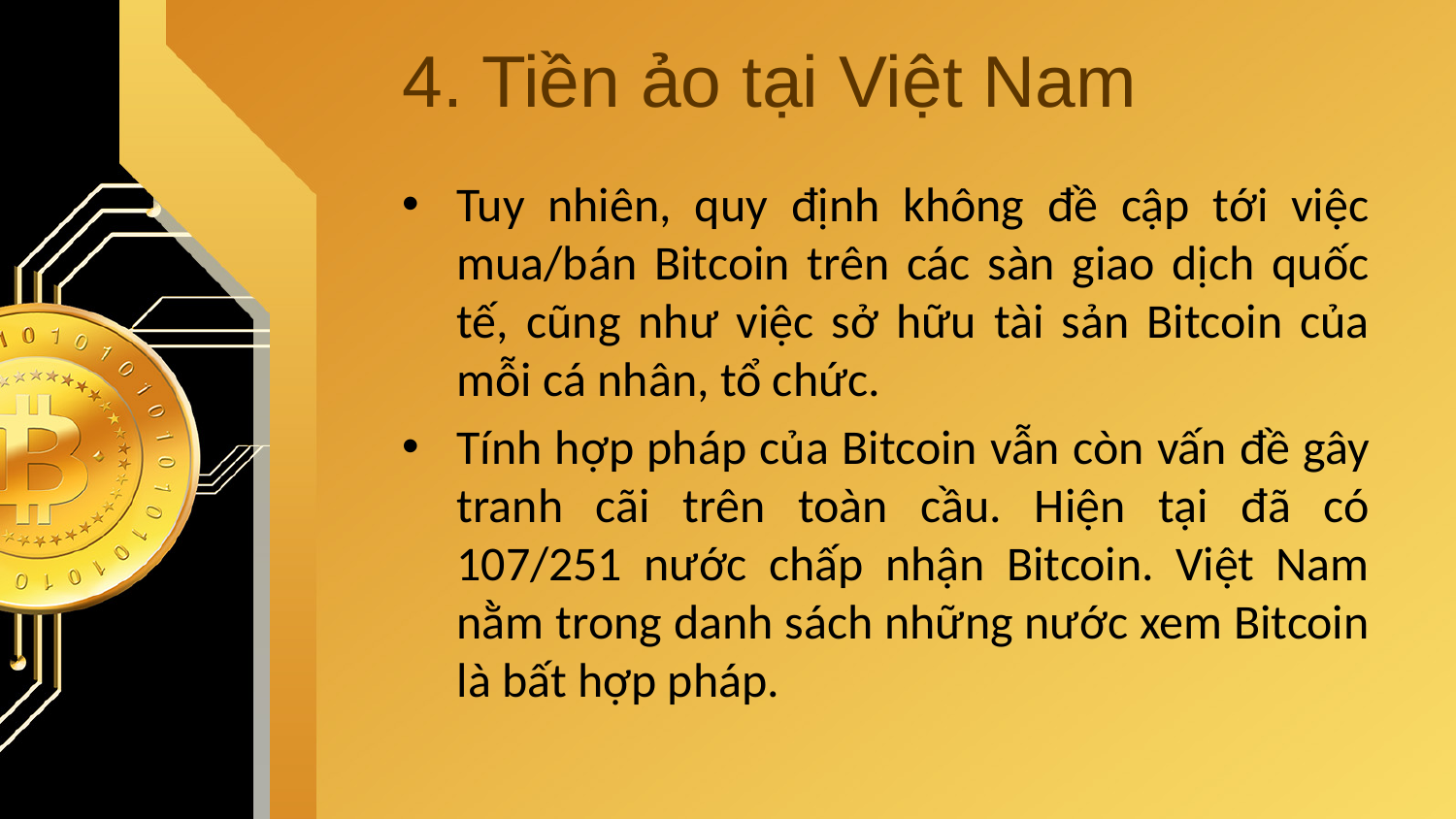

# 4. Tiền ảo tại Việt Nam
Tuy nhiên, quy định không đề cập tới việc mua/bán Bitcoin trên các sàn giao dịch quốc tế, cũng như việc sở hữu tài sản Bitcoin của mỗi cá nhân, tổ chức.
Tính hợp pháp của Bitcoin vẫn còn vấn đề gây tranh cãi trên toàn cầu. Hiện tại đã có 107/251 nước chấp nhận Bitcoin. Việt Nam nằm trong danh sách những nước xem Bitcoin là bất hợp pháp.